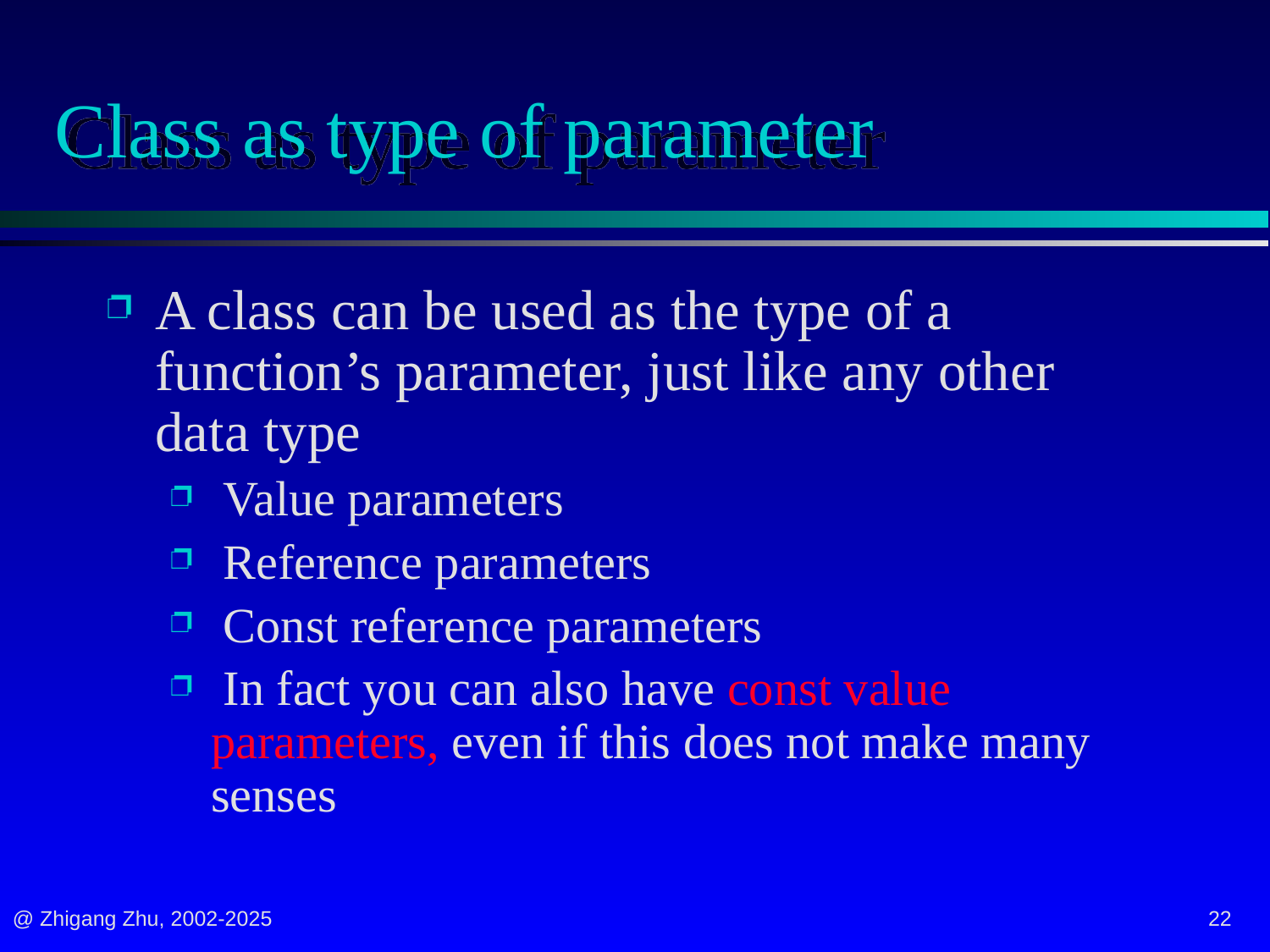

# Class as type of parameter
A class can be used as the type of a function’s parameter, just like any other data type
 Value parameters
 Reference parameters
 Const reference parameters
 In fact you can also have const value parameters, even if this does not make many senses